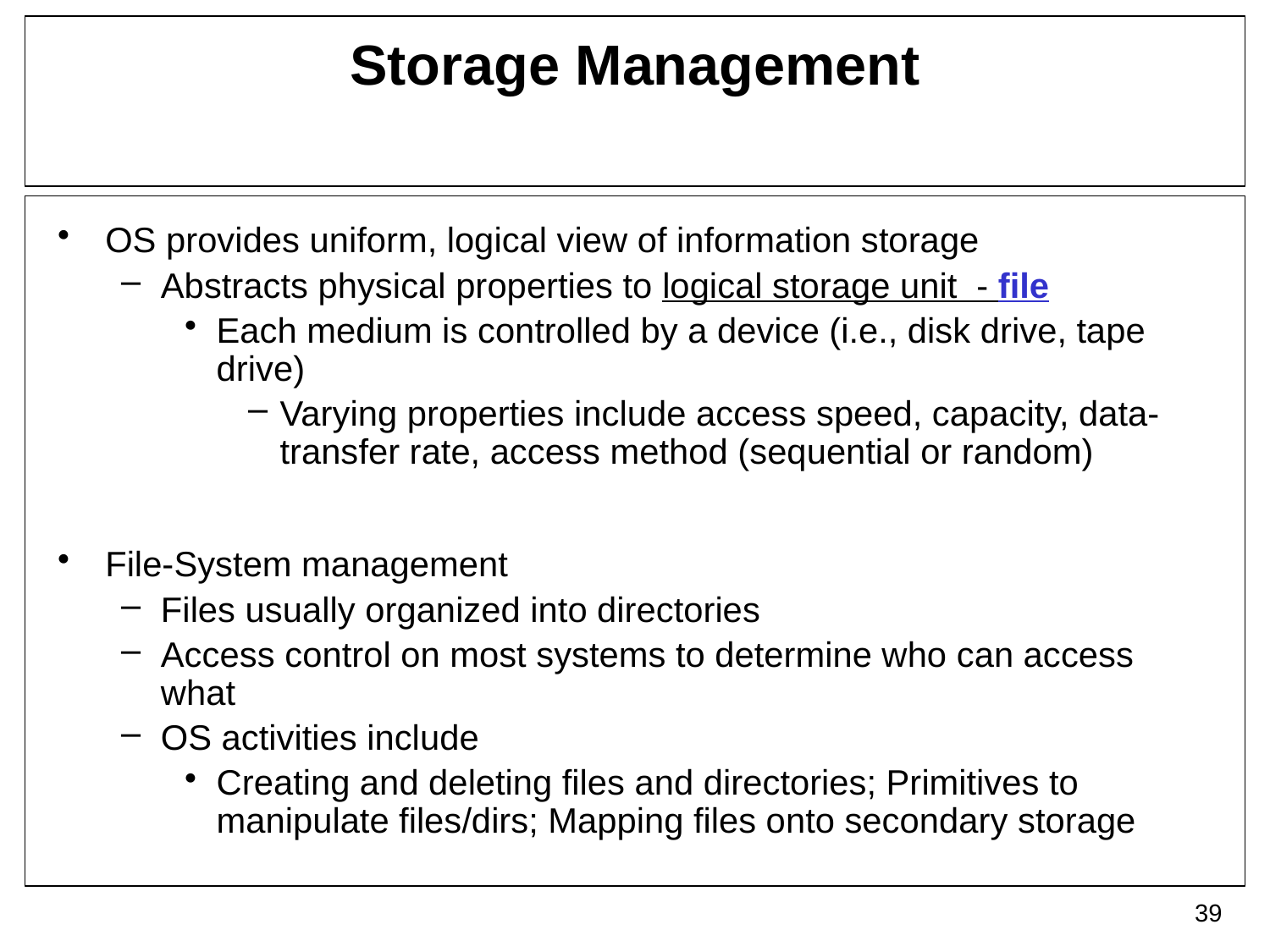

# Storage Management
OS provides uniform, logical view of information storage
Abstracts physical properties to logical storage unit  - file
Each medium is controlled by a device (i.e., disk drive, tape drive)
Varying properties include access speed, capacity, data-transfer rate, access method (sequential or random)

File-System management
Files usually organized into directories
Access control on most systems to determine who can access what
OS activities include
Creating and deleting files and directories; Primitives to manipulate files/dirs; Mapping files onto secondary storage

39